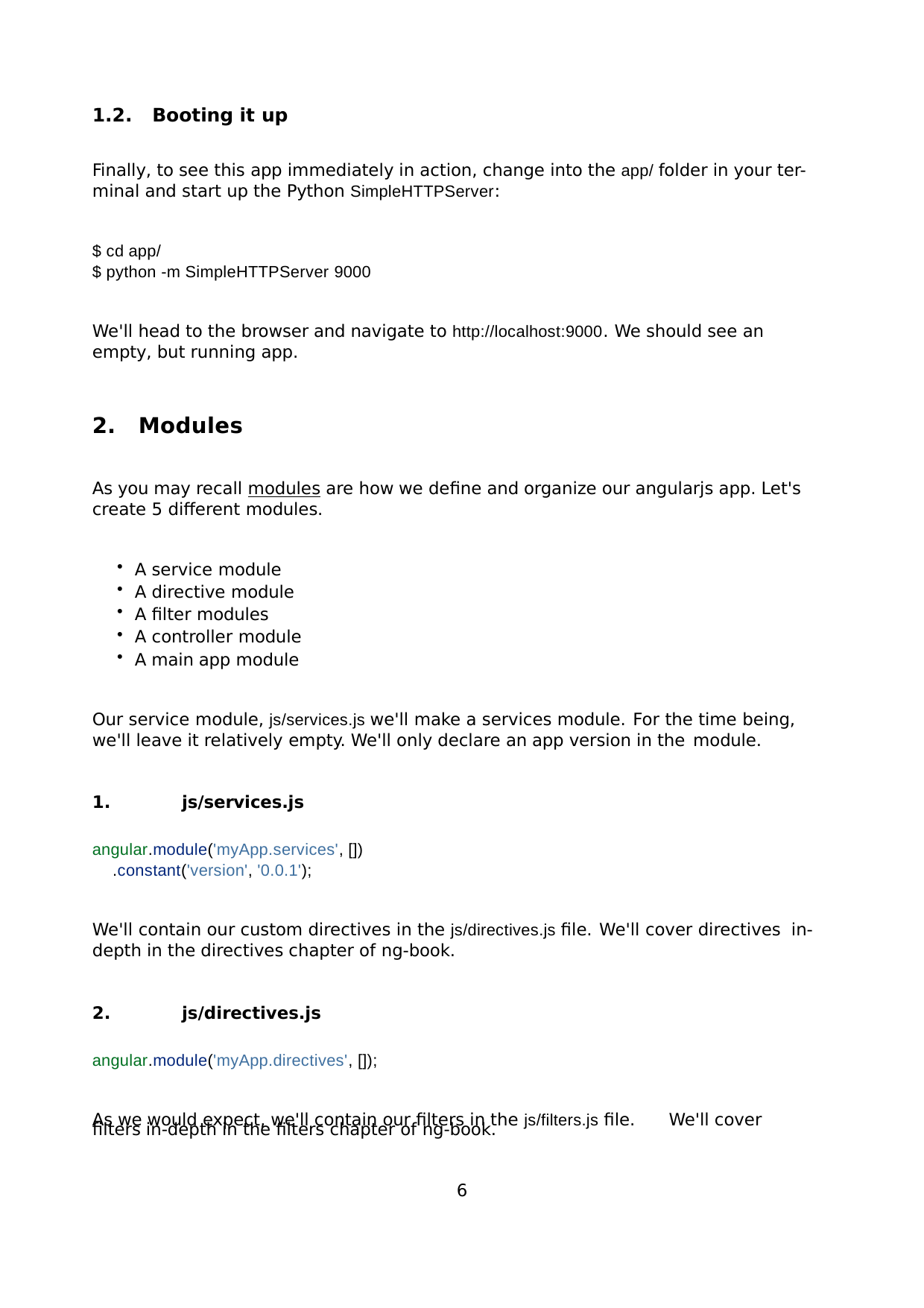

1.2.	Booting it up

Finally, to see this app immediately in action, change into the app/ folder in your ter-  minal and start up the Python SimpleHTTPServer:

$ cd app/
$ python -m SimpleHTTPServer 9000

We'll head to the browser and navigate to http://localhost:9000. We should see an  empty, but running app.
Modules

As you may recall modules are how we define and organize our angularjs app. Let's  create 5 different modules.

A service module
A directive module
A filter modules
A controller module
A main app module

Our service module, js/services.js we'll make a services module. For the time being,  we'll leave it relatively empty. We'll only declare an app version in the module.

js/services.js

angular.module('myApp.services', [])
.constant('version', '0.0.1');

We'll contain our custom directives in the js/directives.js file. We'll cover directives  in-depth in the directives chapter of ng-book.

js/directives.js

angular.module('myApp.directives', []);

As we would expect, we'll contain our filters in the js/filters.js file.      We'll cover
filters in-depth in the filters chapter of ng-book.
6